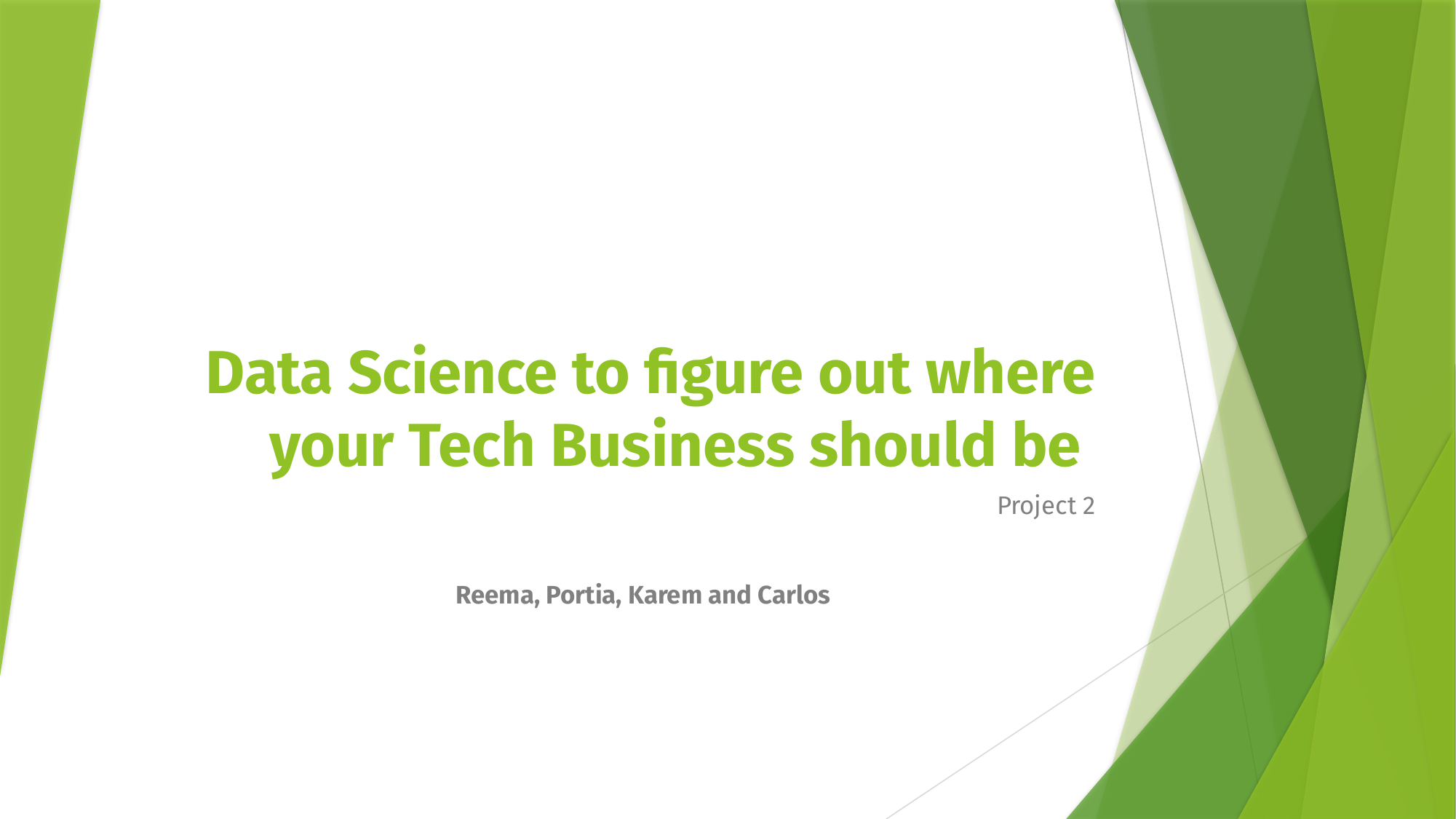

# Data Science to figure out where your Tech Business should be
Project 2

Reema, Portia, Karem and Carlos